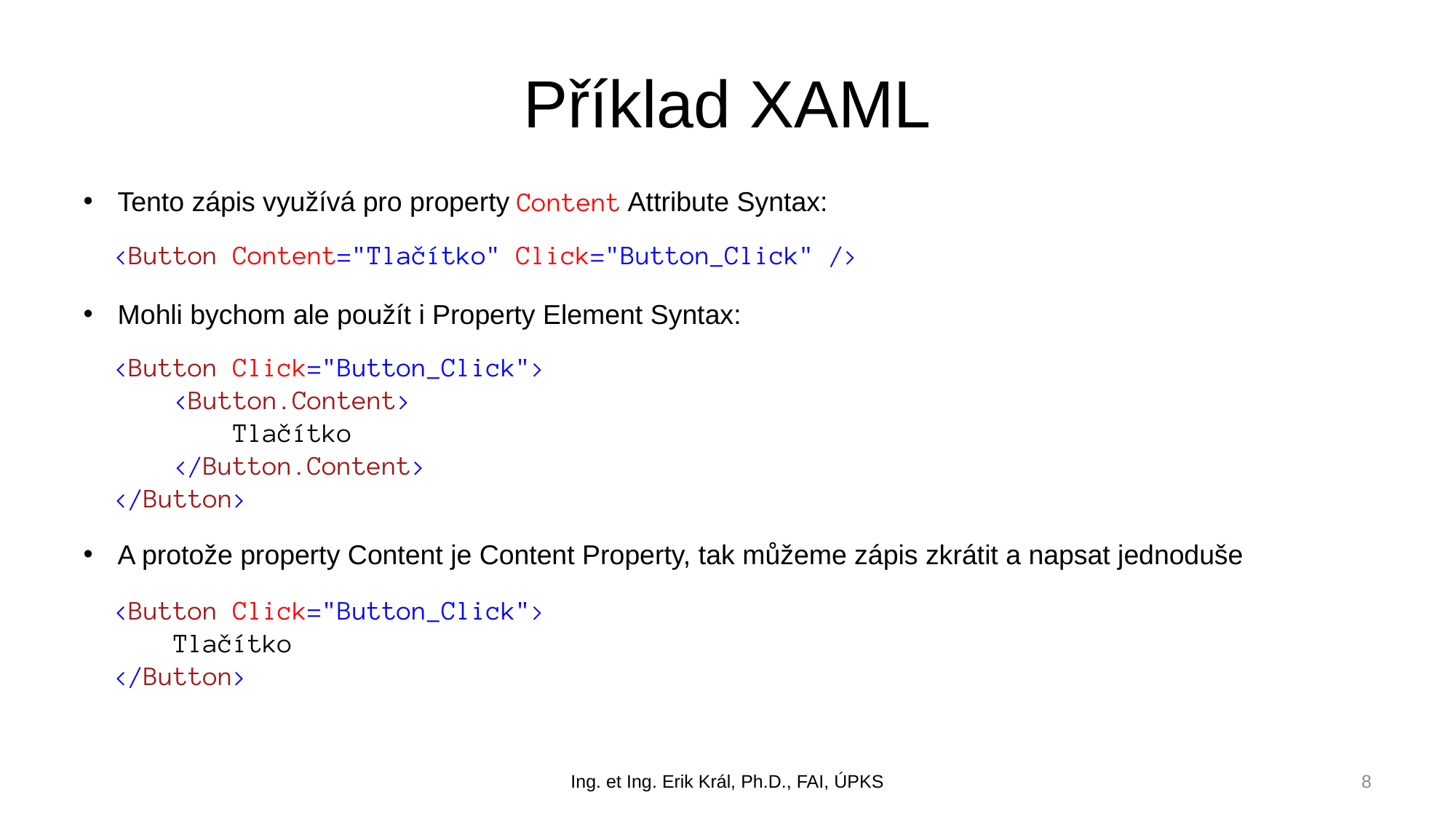

# Příklad XAML
Tento zápis využívá pro property Content Attribute Syntax:
<Button Content="Tlačítko" Click="Button_Click" />
Mohli bychom ale použít i Property Element Syntax:
<Button Click="Button_Click">
    <Button.Content>
        Tlačítko
    </Button.Content>
</Button>
A protože property Content je Content Property, tak můžeme zápis zkrátit a napsat jednoduše
<Button Click="Button_Click">
    Tlačítko
</Button>
Ing. et Ing. Erik Král, Ph.D., FAI, ÚPKS
8